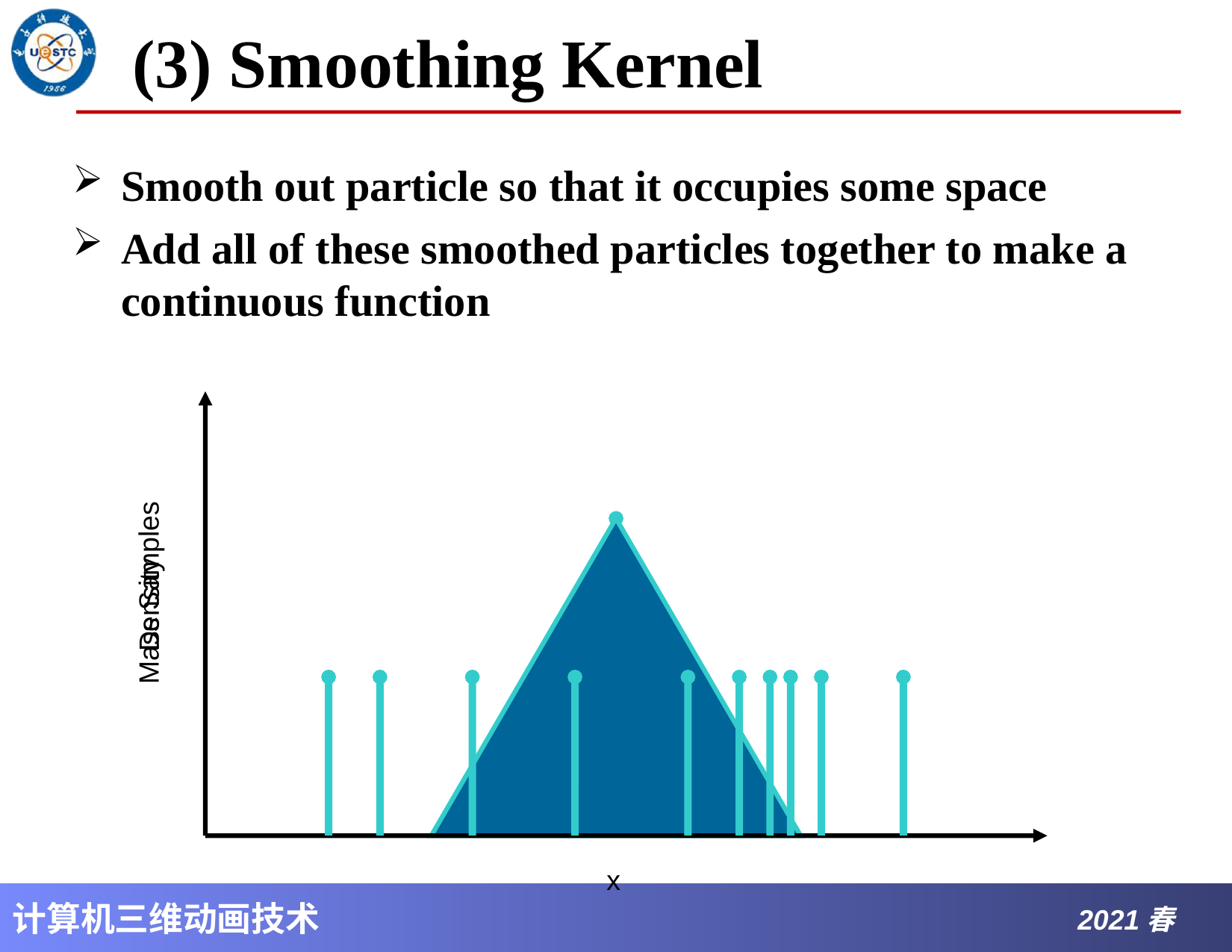

# (3) Smoothing Kernel
Smooth out particle so that it occupies some space
Add all of these smoothed particles together to make a continuous function

x

Mass Samples
Density